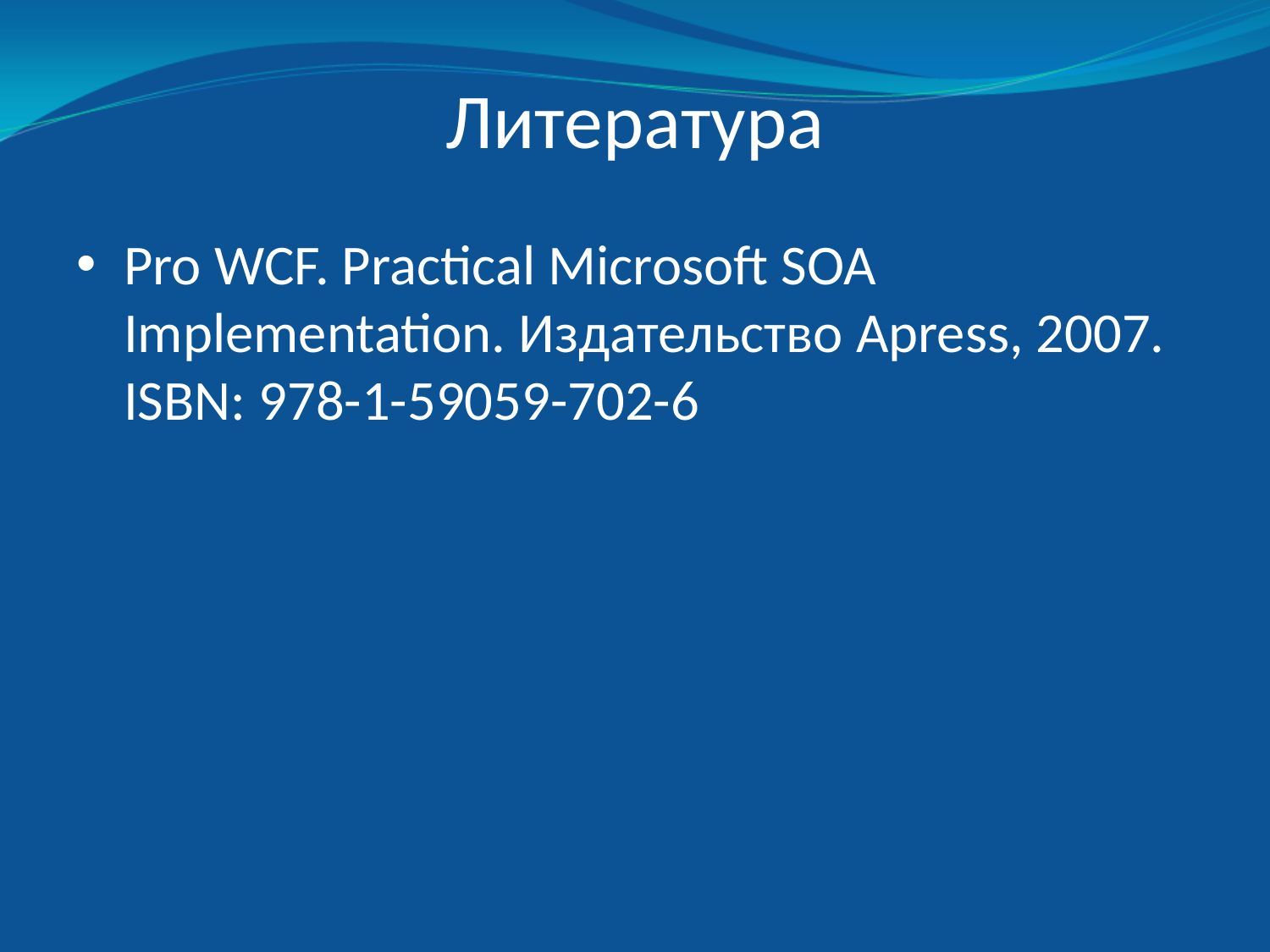

# Литература
Pro WCF. Practical Microsoft SOA Implementation. Издательство Apress, 2007.
ISBN: 978-1-59059-702-6